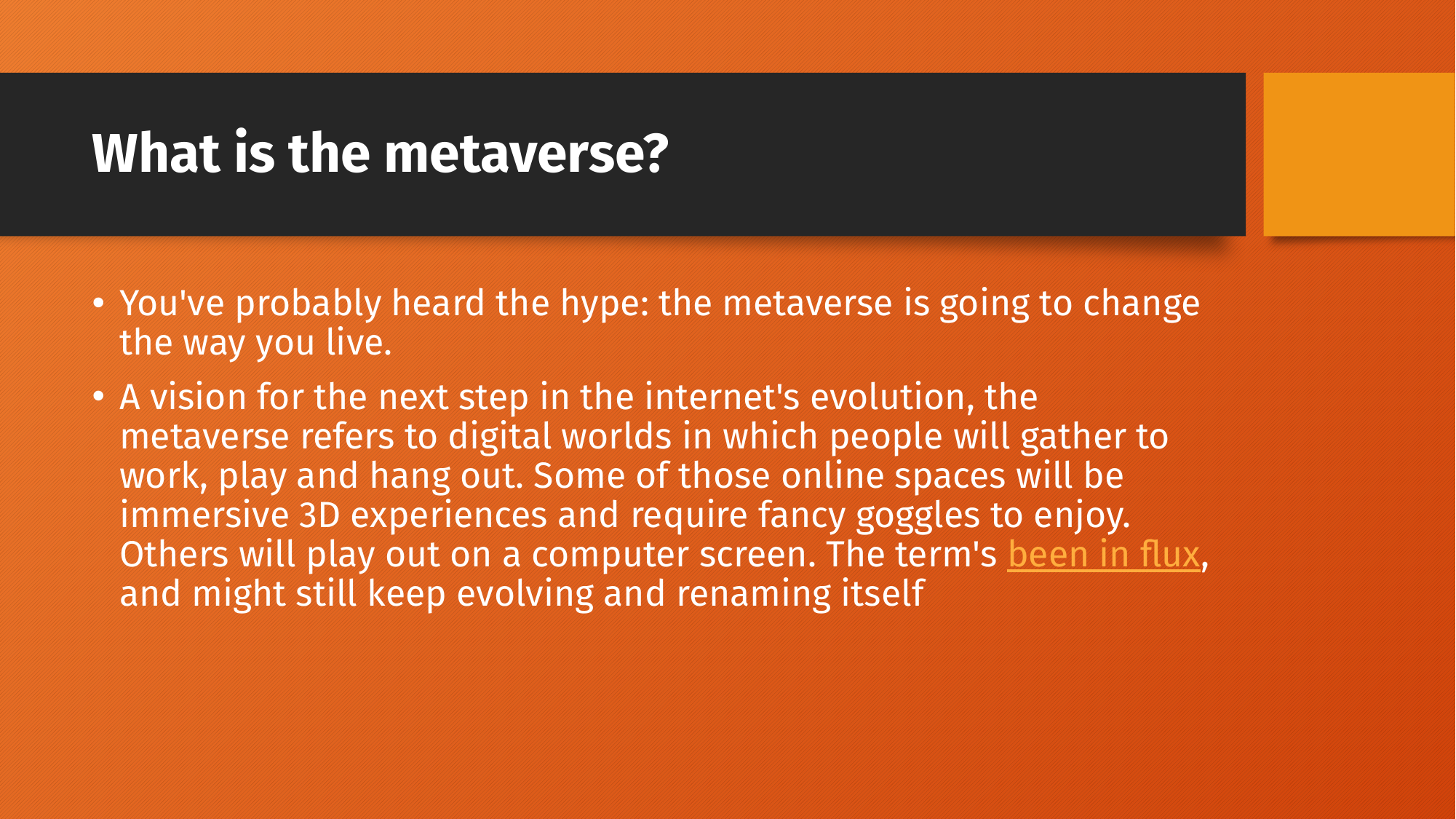

# What is the metaverse?
You've probably heard the hype: the metaverse is going to change the way you live.
A vision for the next step in the internet's evolution, the metaverse refers to digital worlds in which people will gather to work, play and hang out. Some of those online spaces will be immersive 3D experiences and require fancy goggles to enjoy. Others will play out on a computer screen. The term's been in flux, and might still keep evolving and renaming itself